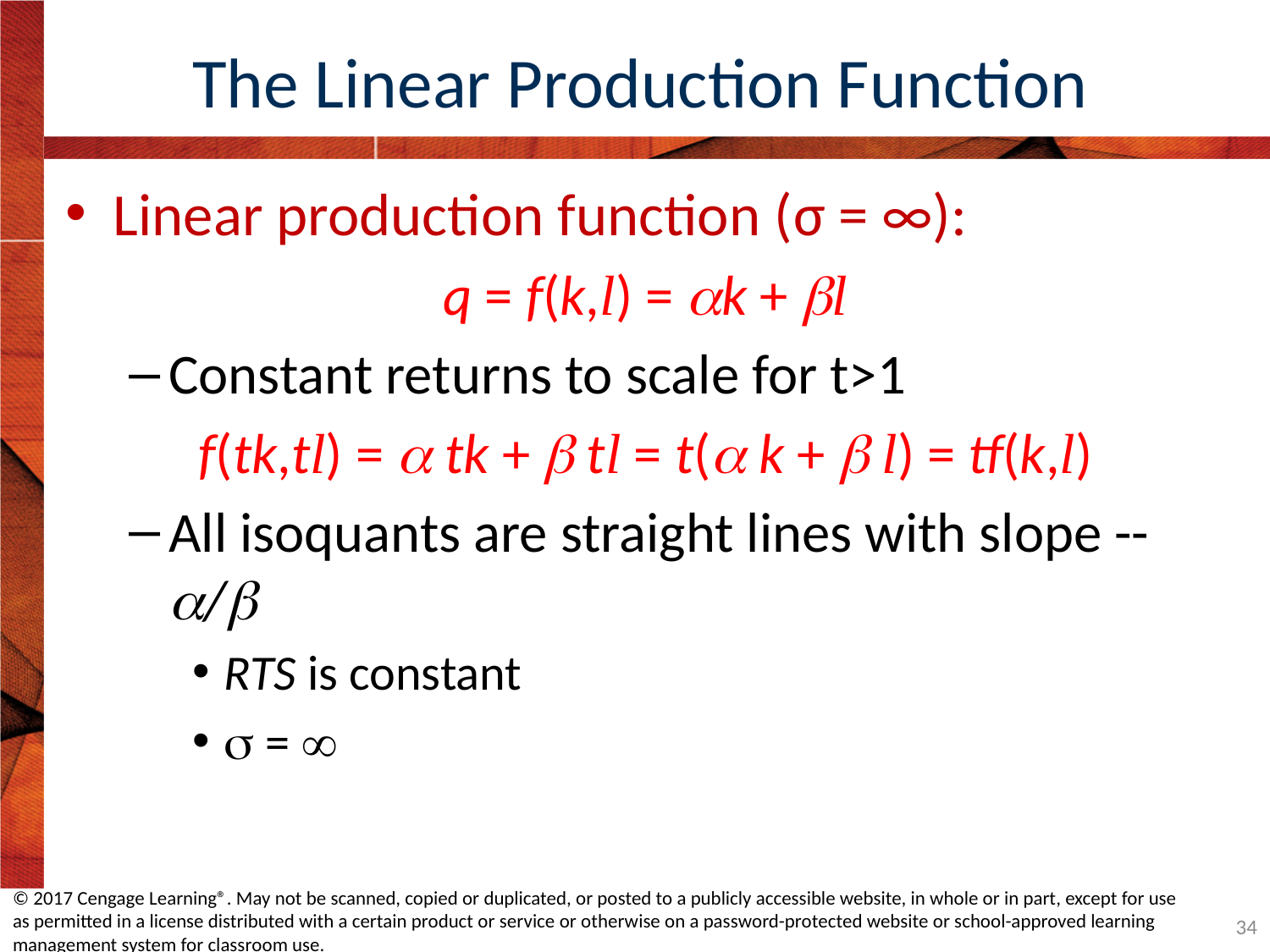

# The Linear Production Function
Linear production function (σ = ∞):
q = f(k,l) = αk + βl
Constant returns to scale for t>1
f(tk,tl) = α tk + β tl = t(α k + β l) = tf(k,l)
All isoquants are straight lines with slope --α/β
RTS is constant
σ = ∞
© 2017 Cengage Learning®. May not be scanned, copied or duplicated, or posted to a publicly accessible website, in whole or in part, except for use as permitted in a license distributed with a certain product or service or otherwise on a password-protected website or school-approved learning management system for classroom use.
34